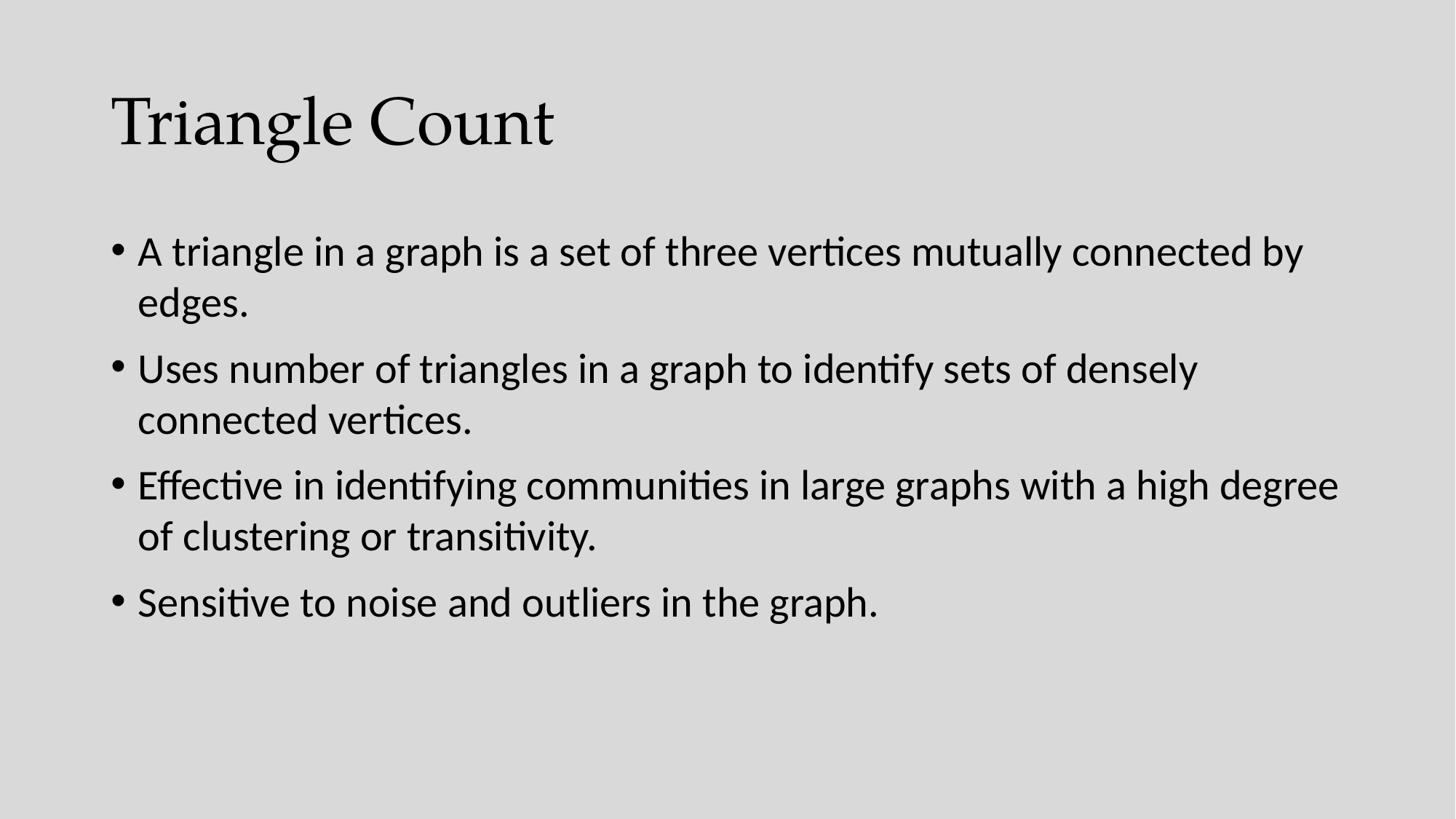

# Triangle Count
A triangle in a graph is a set of three vertices mutually connected by edges.
Uses number of triangles in a graph to identify sets of densely connected vertices.
Effective in identifying communities in large graphs with a high degree of clustering or transitivity.
Sensitive to noise and outliers in the graph.